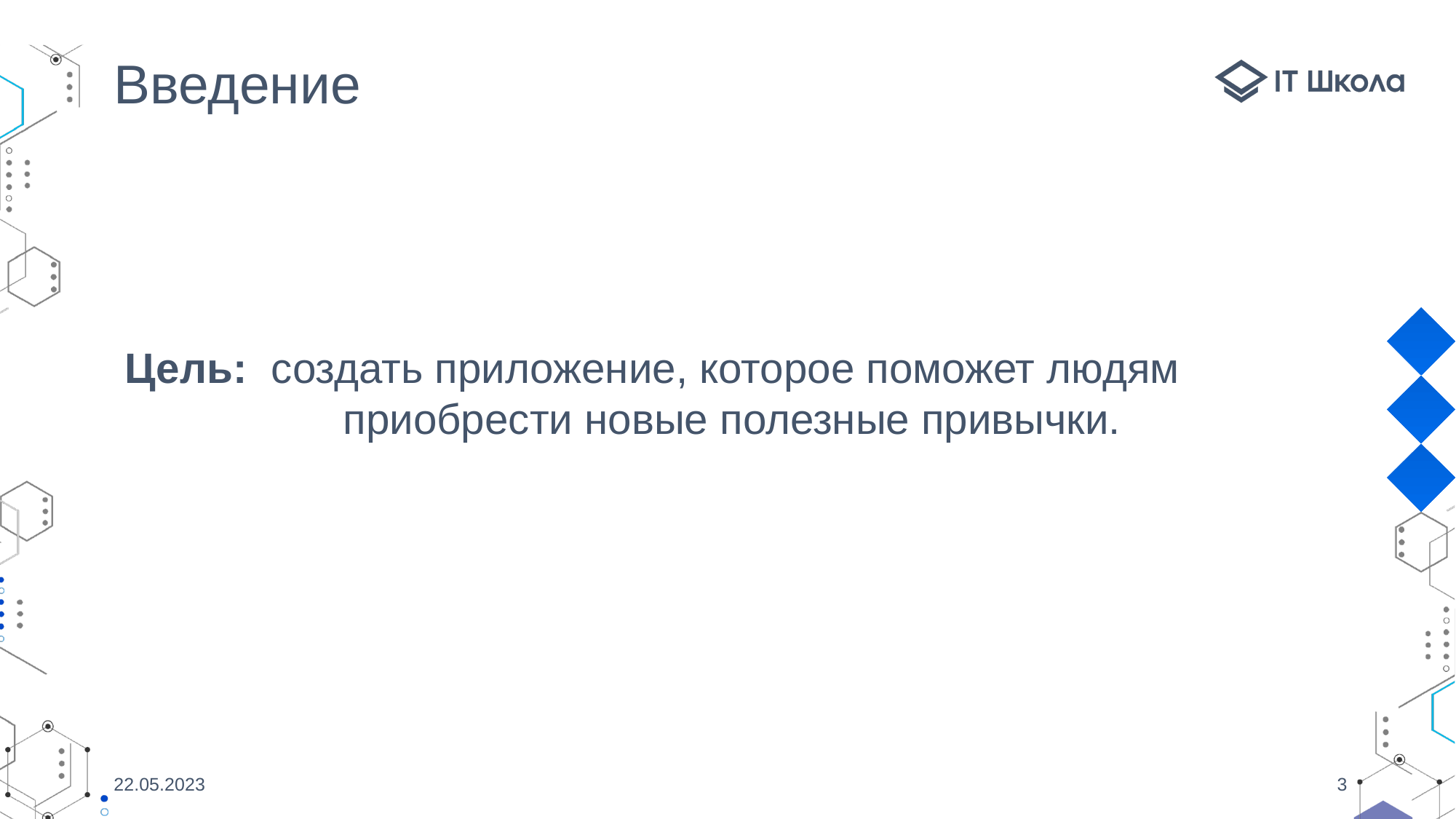

Введение
Цель:  создать приложение, которое поможет людям 			приобрести новые полезные привычки.
22.05.2023
3